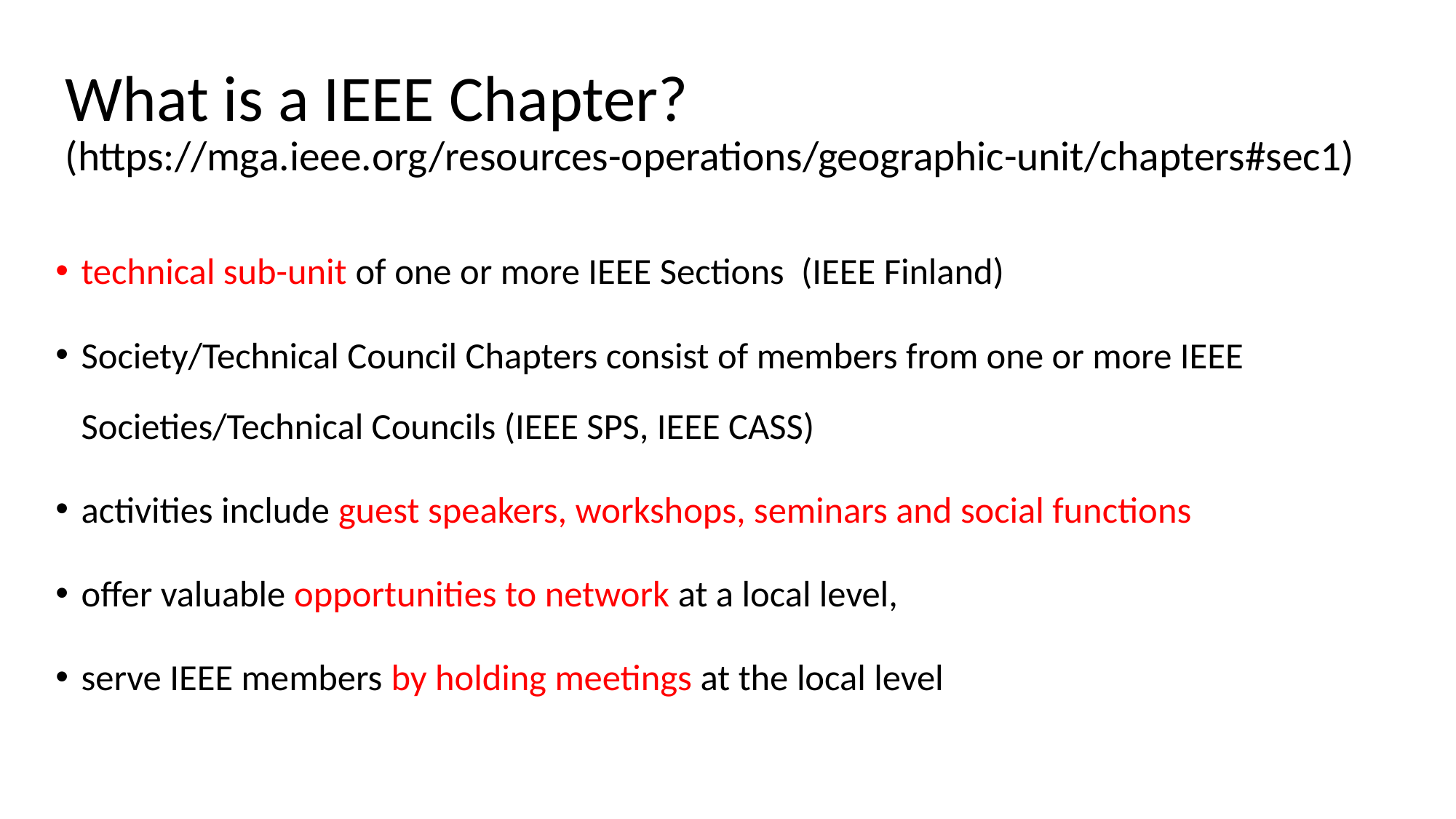

# What is a IEEE Chapter? (https://mga.ieee.org/resources-operations/geographic-unit/chapters#sec1)

technical sub-unit of one or more IEEE Sections  (IEEE Finland)
Society/Technical Council Chapters consist of members from one or more IEEE Societies/Technical Councils (IEEE SPS, IEEE CASS)
activities include guest speakers, workshops, seminars and social functions
offer valuable opportunities to network at a local level,
serve IEEE members by holding meetings at the local level